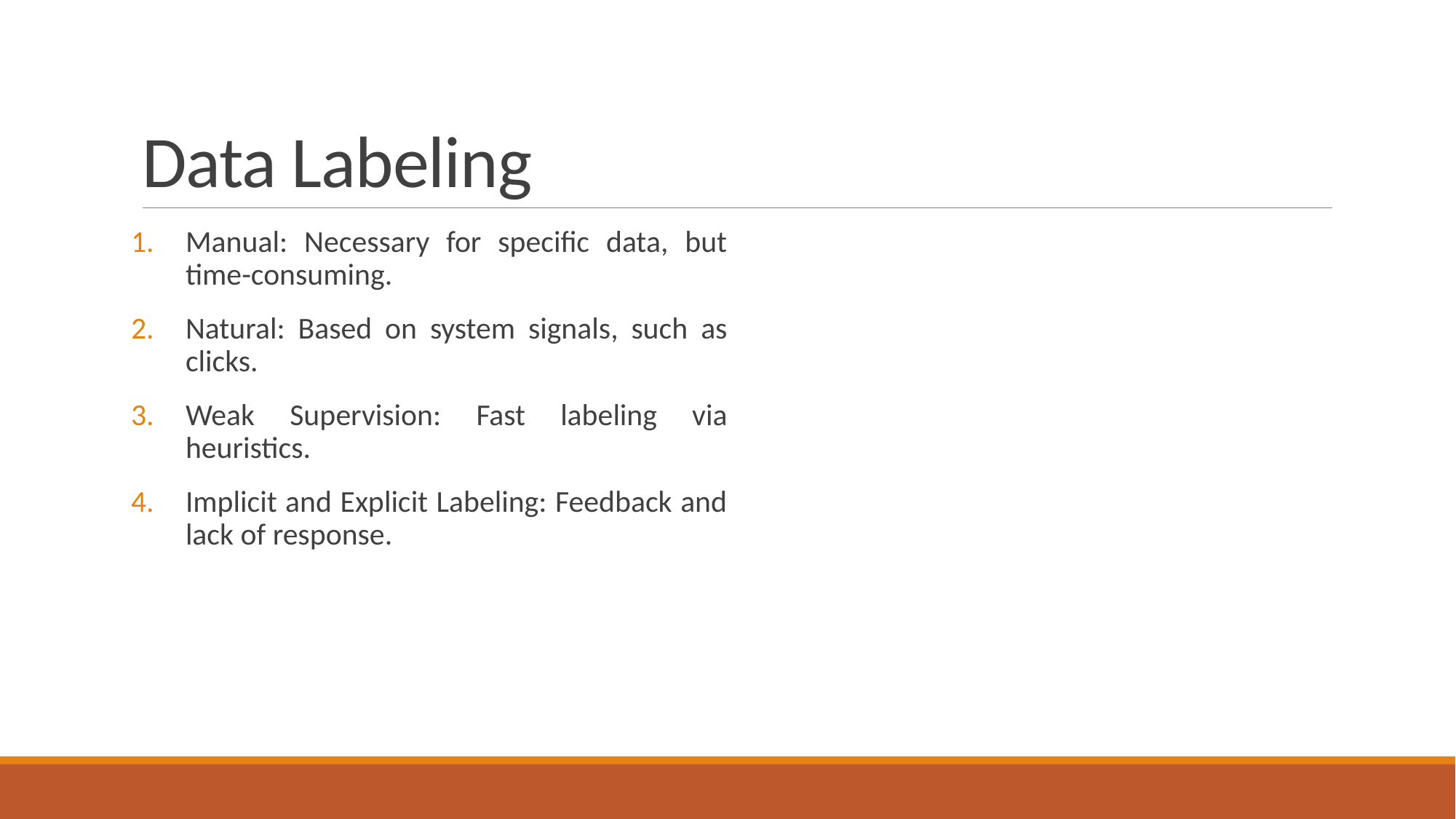

# Data Labeling
Manual: Necessary for specific data, but time-consuming.
Natural: Based on system signals, such as clicks.
Weak Supervision: Fast labeling via heuristics.
Implicit and Explicit Labeling: Feedback and lack of response.